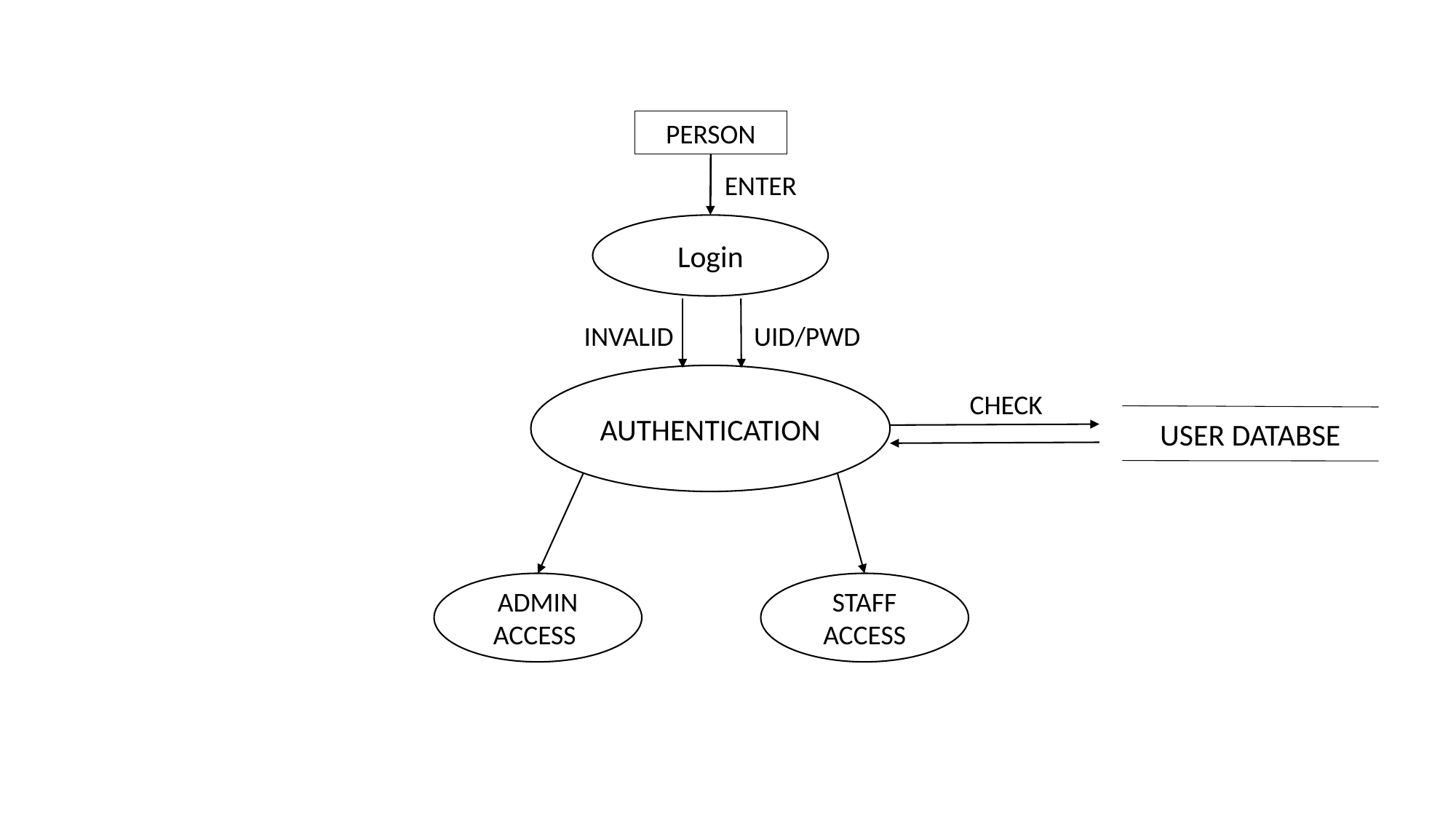

PERSON
ENTER
Login
INVALID
UID/PWD
AUTHENTICATION
CHECK

USER DATABSE
ADMIN ACCESS
STAFF ACCESS